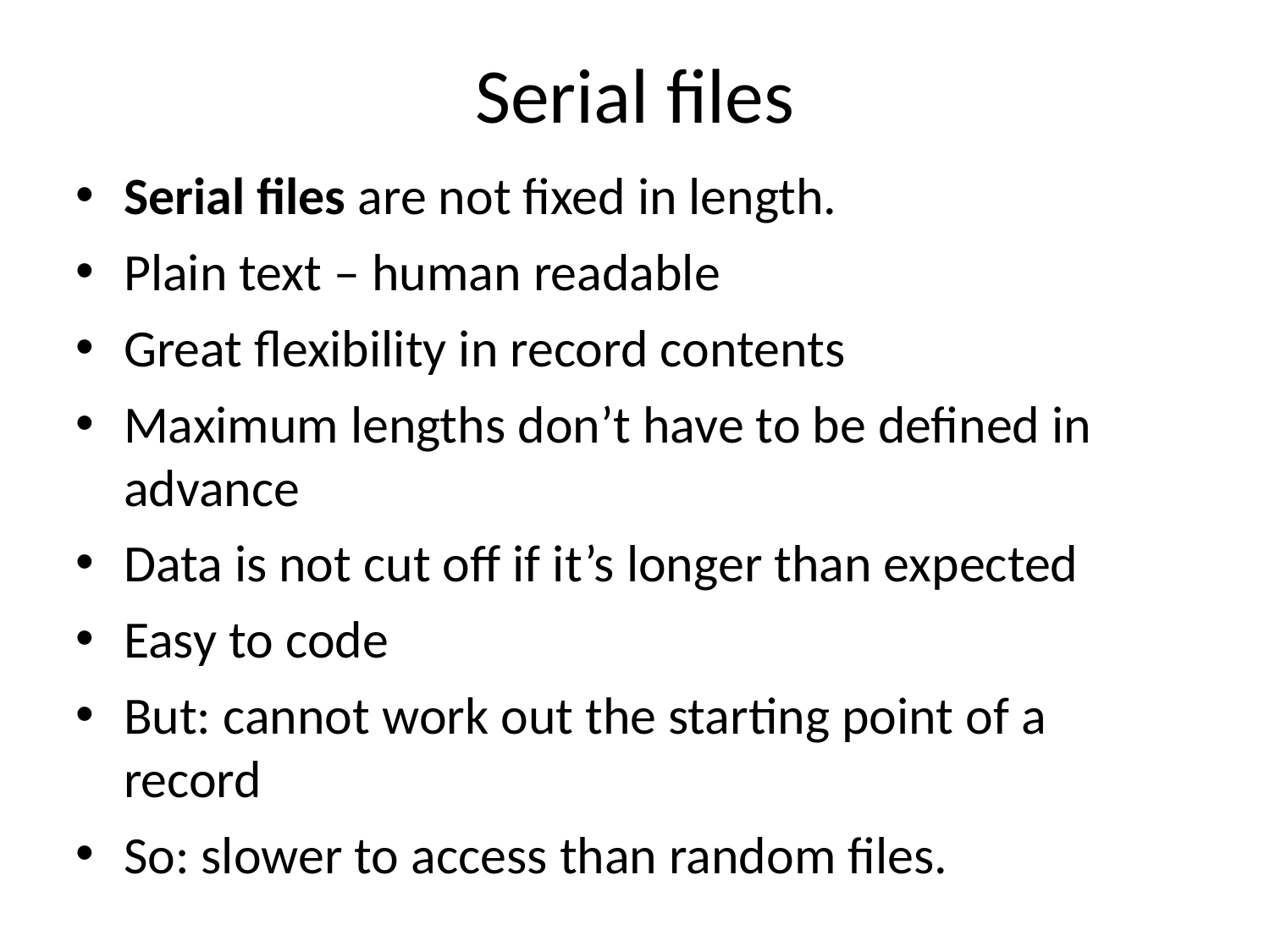

# Serial files
Serial files are not fixed in length.
Plain text – human readable
Great flexibility in record contents
Maximum lengths don’t have to be defined in advance
Data is not cut off if it’s longer than expected
Easy to code
But: cannot work out the starting point of a record
So: slower to access than random files.